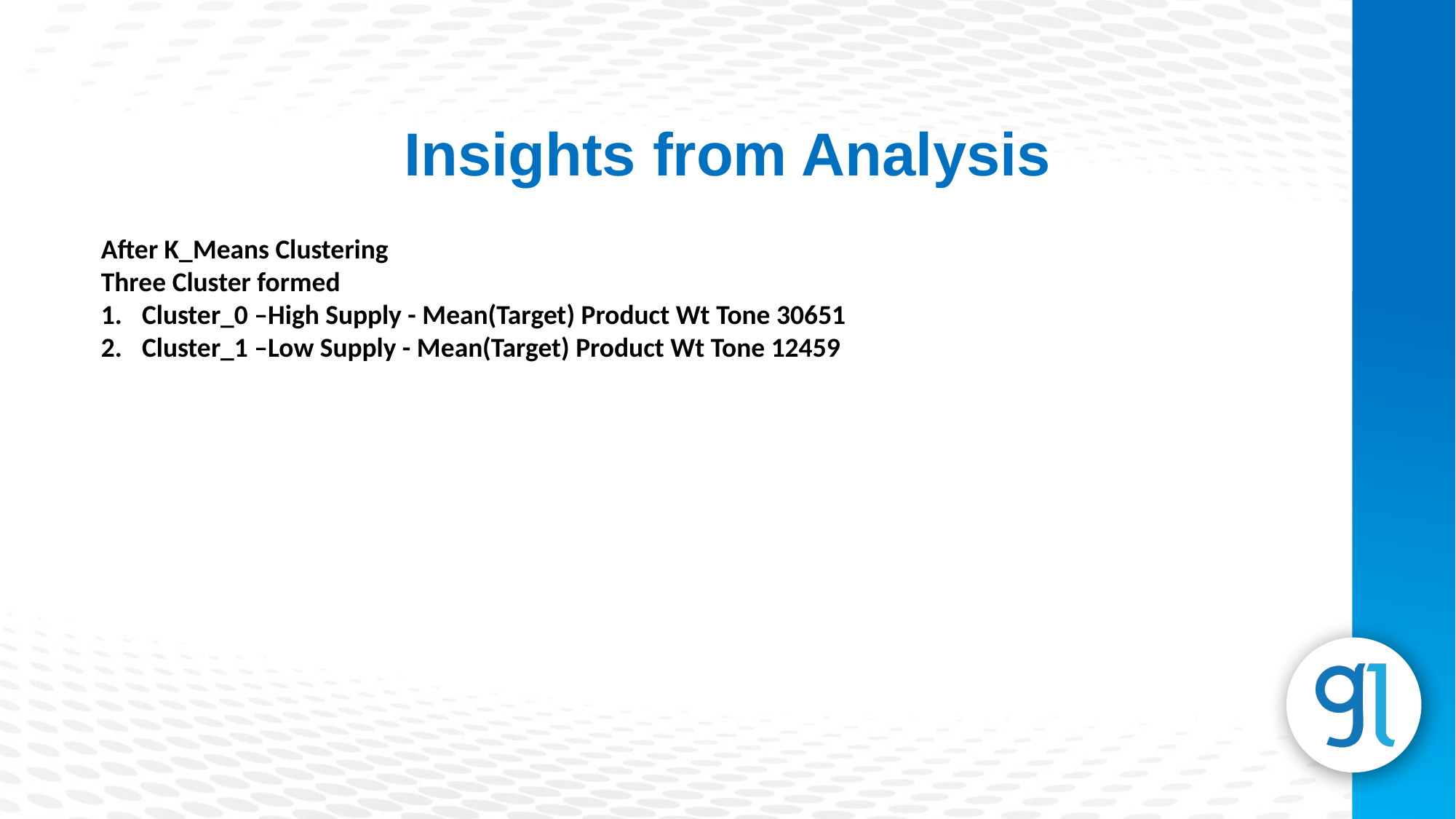

Insights from Analysis
After K_Means Clustering
Three Cluster formed
Cluster_0 –High Supply - Mean(Target) Product Wt Tone 30651
Cluster_1 –Low Supply - Mean(Target) Product Wt Tone 12459